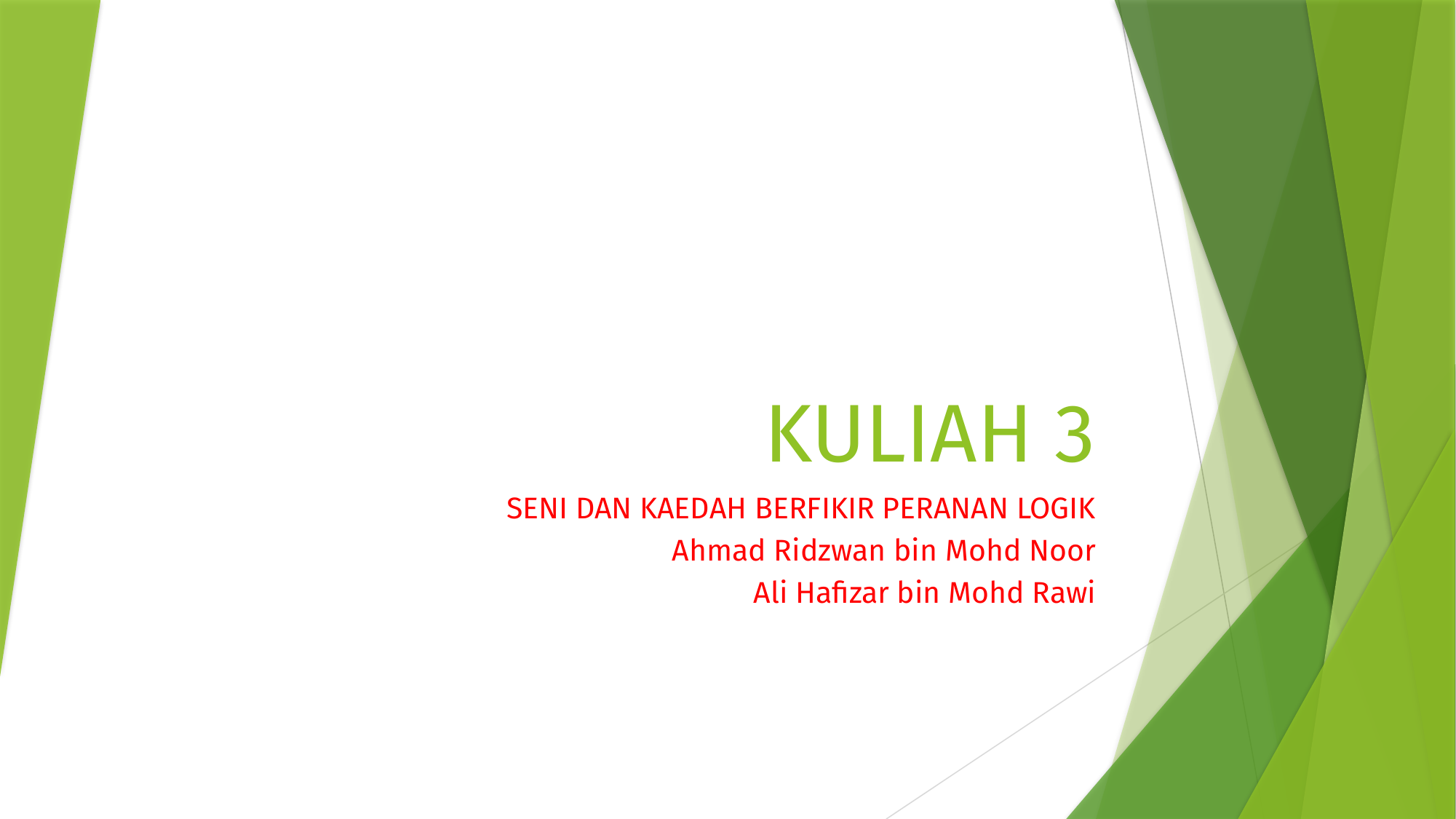

# KULIAH 3
SENI DAN KAEDAH BERFIKIR PERANAN LOGIK
Ahmad Ridzwan bin Mohd Noor
Ali Hafizar bin Mohd Rawi